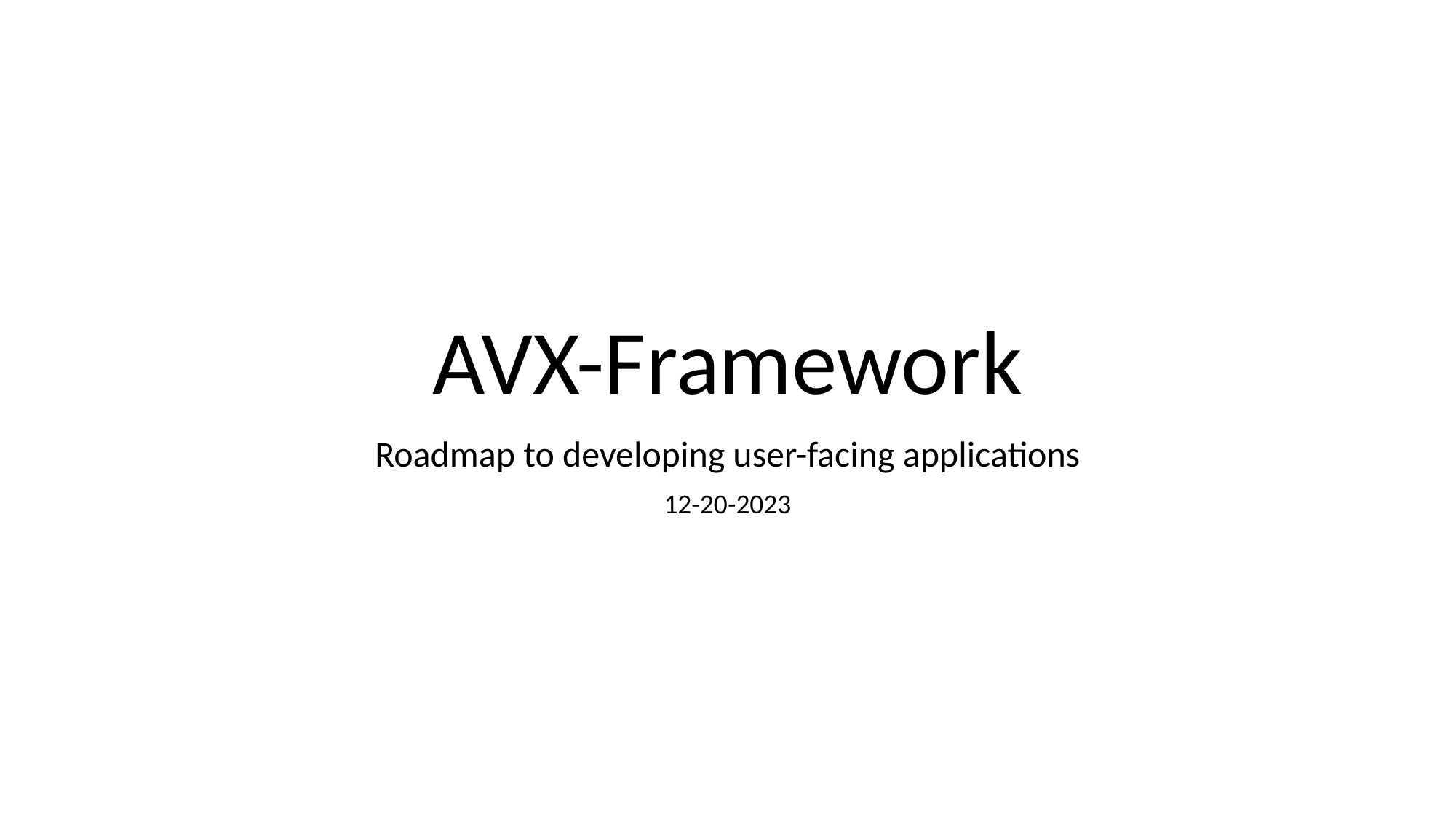

# AVX-Framework
Roadmap to developing user-facing applications
12-20-2023